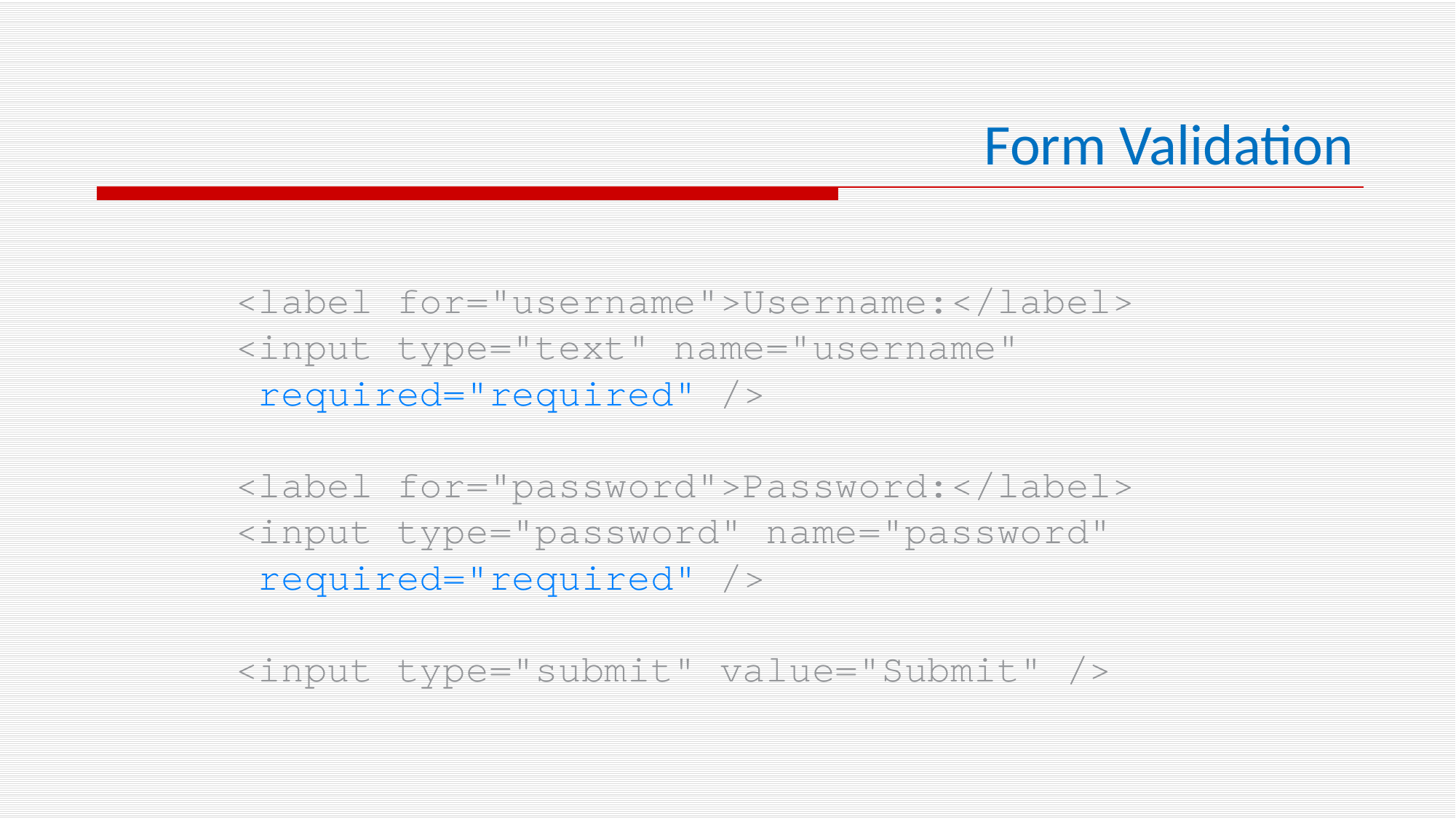

# Form Validation

<label for="username">Username:</label>
<input type="text" name="username"
 required="required" />
<label for="password">Password:</label>
<input type="password" name="password"
 required="required" />
<input type="submit" value="Submit" />